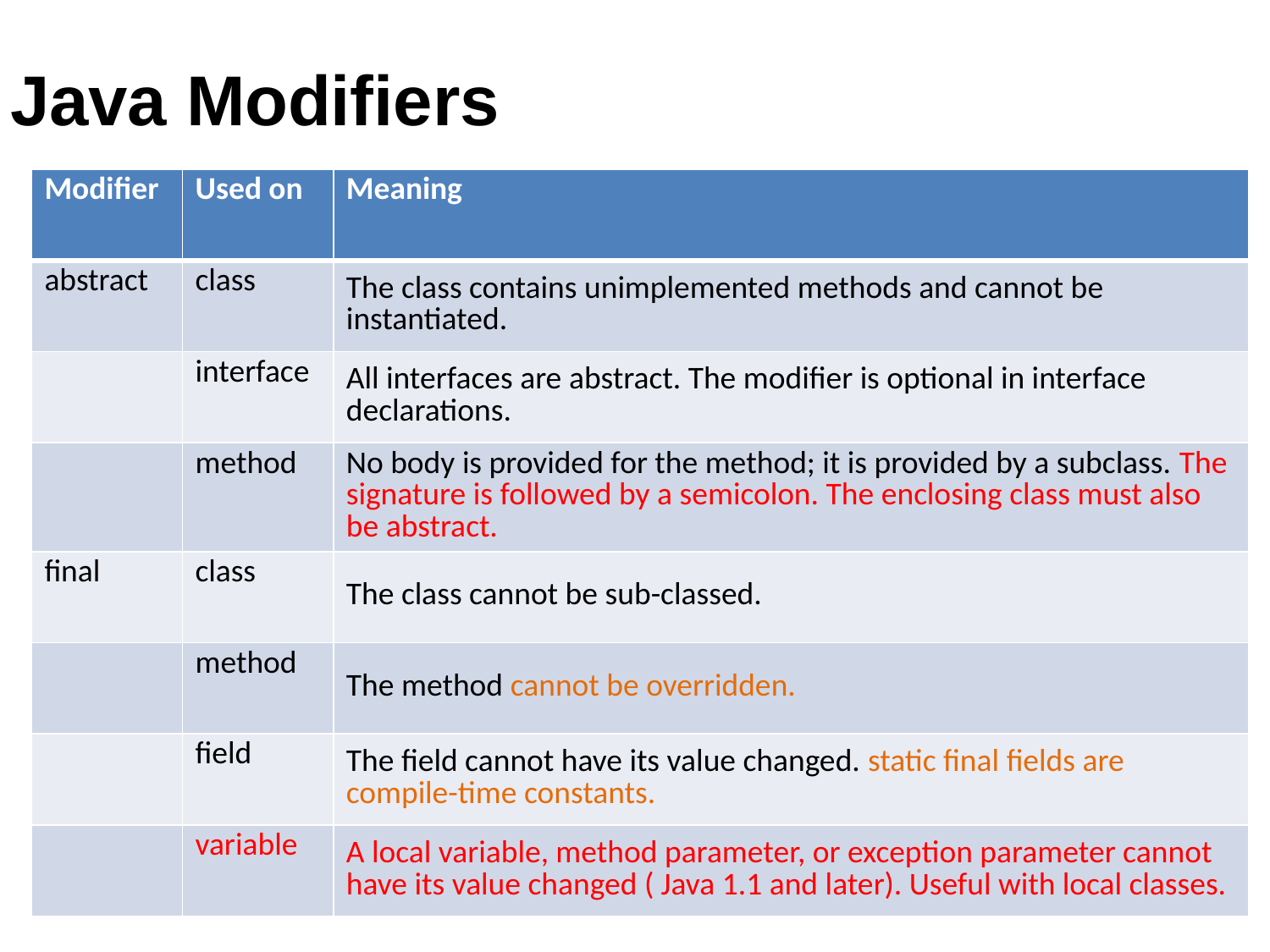

# Java Modifiers
| Modifier | Used on | Meaning |
| --- | --- | --- |
| abstract | class | The class contains unimplemented methods and cannot be instantiated. |
|  | interface | All interfaces are abstract. The modifier is optional in interface declarations. |
|  | method | No body is provided for the method; it is provided by a subclass. The signature is followed by a semicolon. The enclosing class must also be abstract. |
| final | class | The class cannot be sub-classed. |
|  | method | The method cannot be overridden. |
|  | field | The field cannot have its value changed. static final fields are compile-time constants. |
|  | variable | A local variable, method parameter, or exception parameter cannot have its value changed ( Java 1.1 and later). Useful with local classes. |